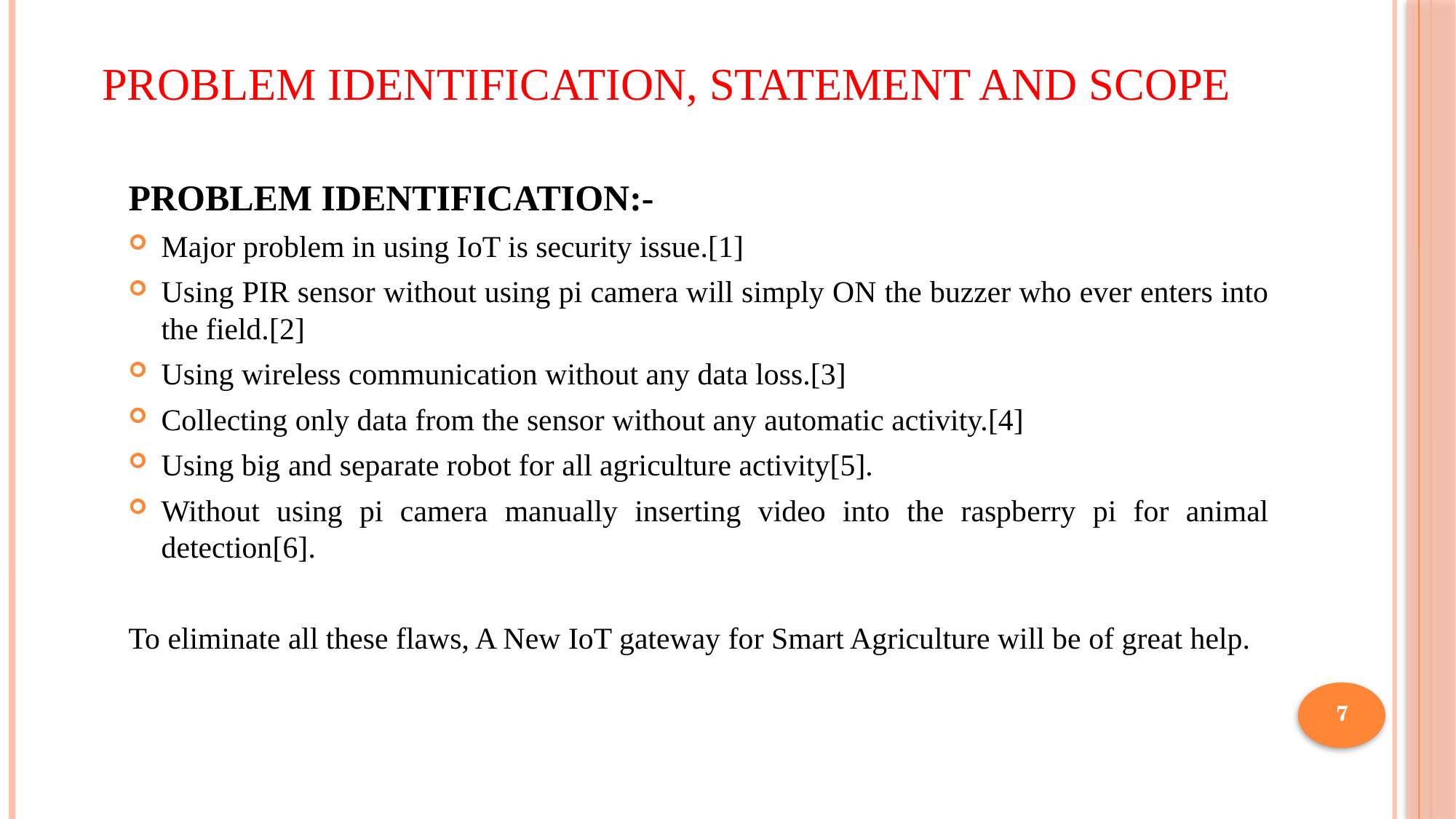

# PROBLEM IDENTIFICATION, STATEMENT AND SCOPE

PROBLEM IDENTIFICATION:-
Major problem in using IoT is security issue.[1]
Using PIR sensor without using pi camera will simply ON the buzzer who ever enters into the field.[2]
Using wireless communication without any data loss.[3]
Collecting only data from the sensor without any automatic activity.[4]
Using big and separate robot for all agriculture activity[5].
Without using pi camera manually inserting video into the raspberry pi for animal detection[6].

To eliminate all these flaws, A New IoT gateway for Smart Agriculture will be of great help.

7